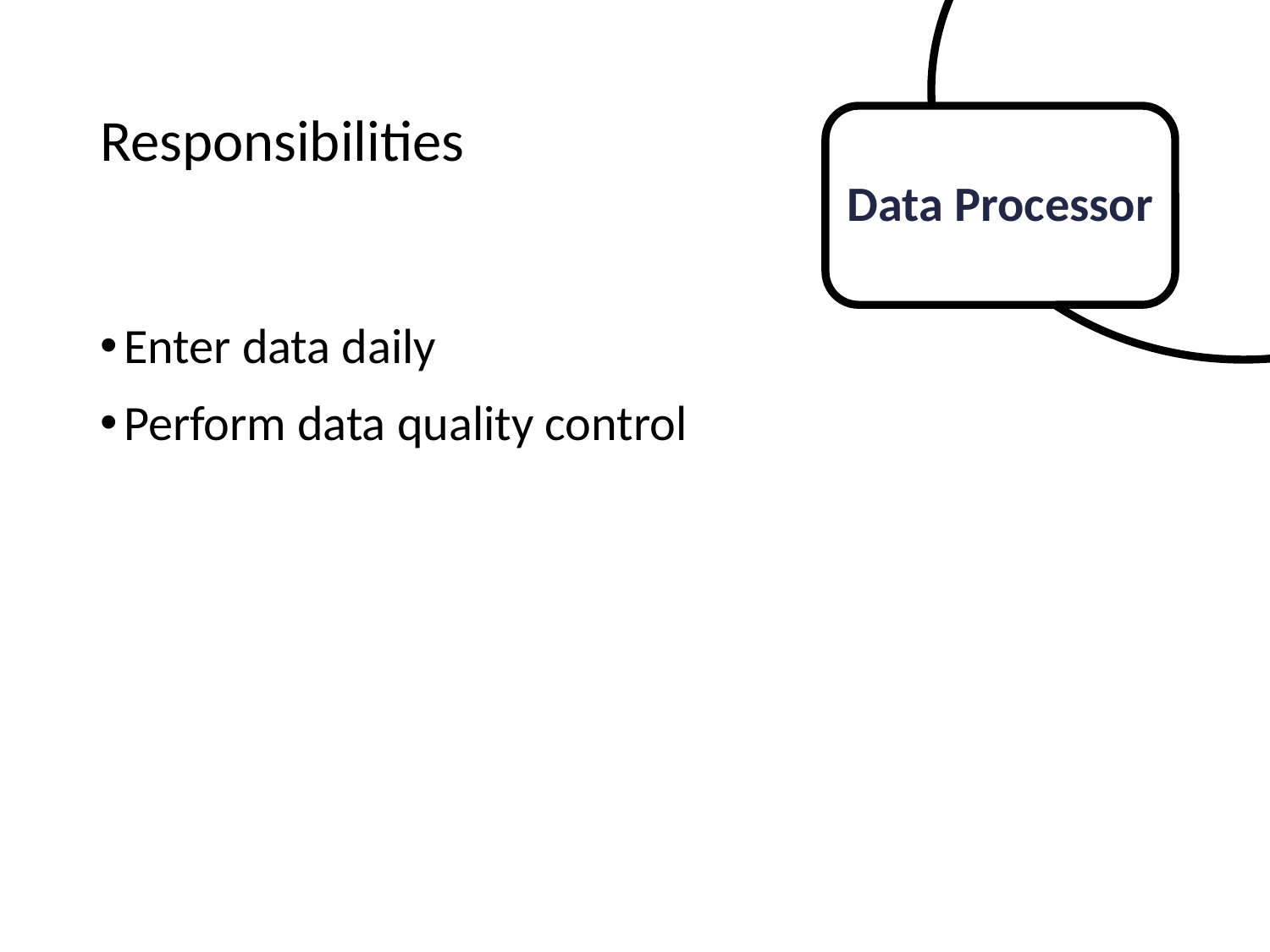

# Responsibilities

Data Processor
Enter data daily
Perform data quality control